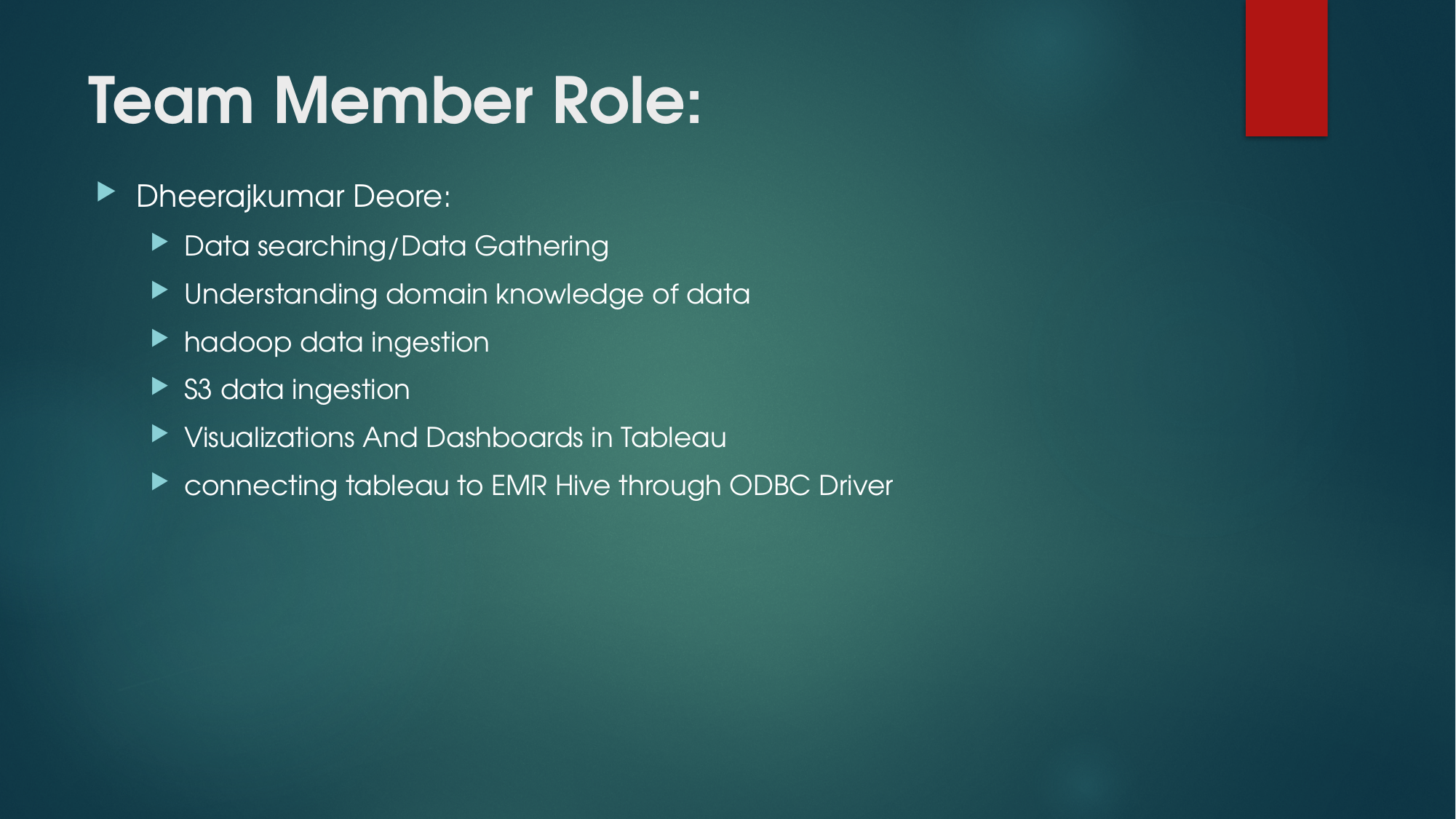

# Team Member Role:
Dheerajkumar Deore:
Data searching/Data Gathering
Understanding domain knowledge of data
hadoop data ingestion
S3 data ingestion
Visualizations And Dashboards in Tableau
connecting tableau to EMR Hive through ODBC Driver